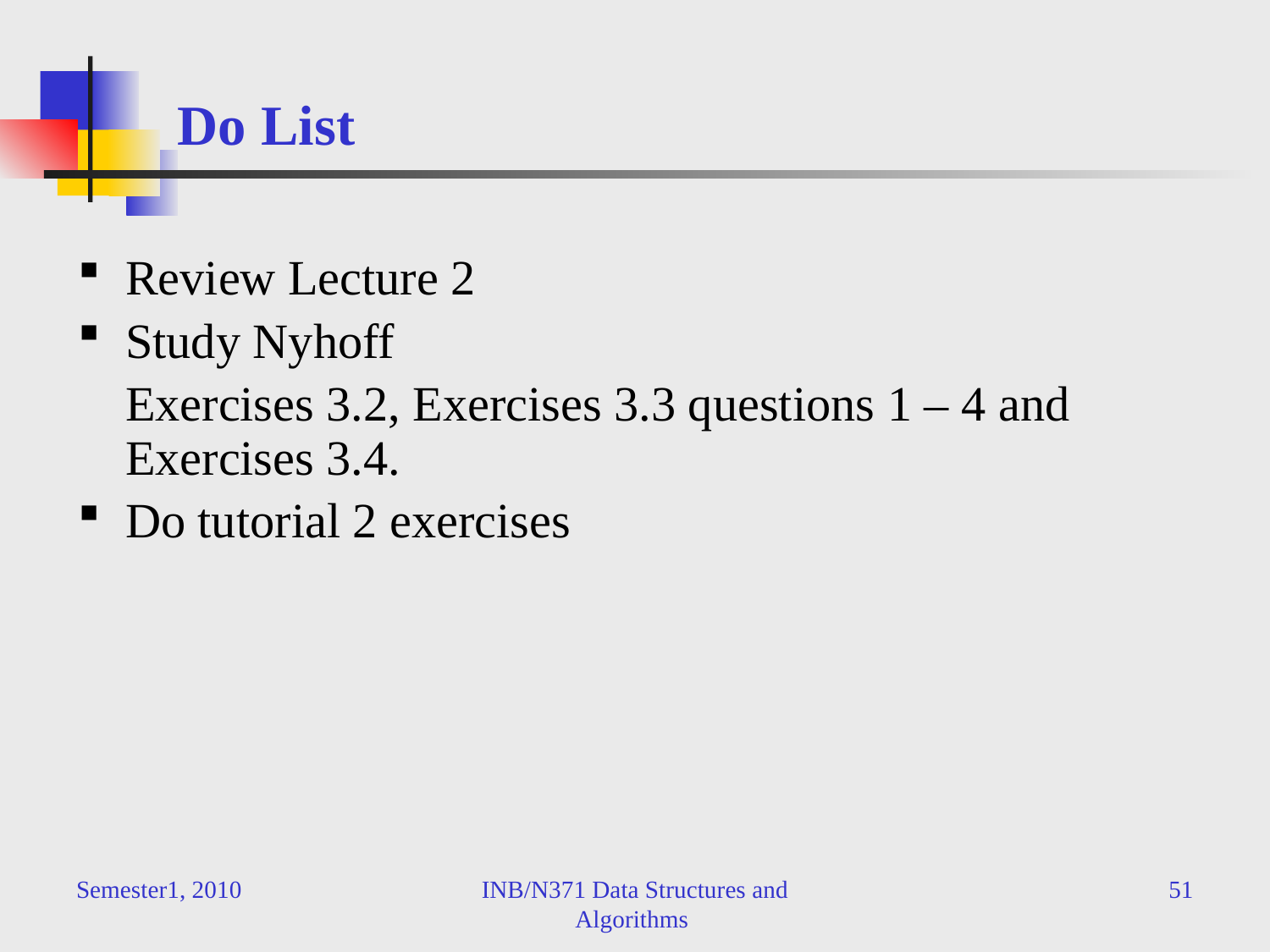

# Do List
Review Lecture 2
Study Nyhoff
	Exercises 3.2, Exercises 3.3 questions 1 – 4 and Exercises 3.4.
Do tutorial 2 exercises
Semester1, 2010
INB/N371 Data Structures and Algorithms
51